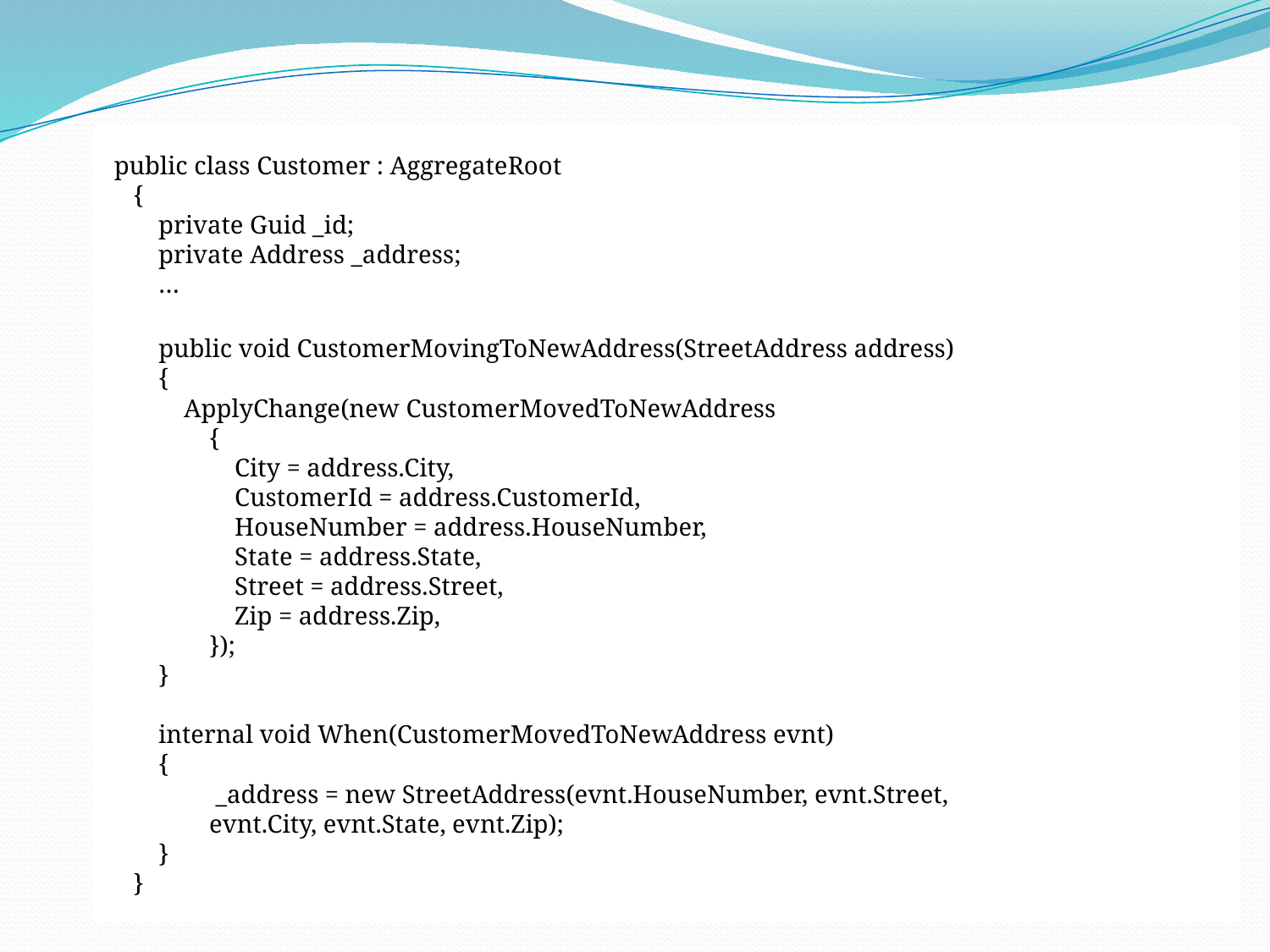

public class Customer : AggregateRoot
    {
        private Guid _id;
        private Address _address;
        …
        public void CustomerMovingToNewAddress(StreetAddress address)
        {
            ApplyChange(new CustomerMovedToNewAddress
                {
                    City = address.City,
                    CustomerId = address.CustomerId,
                    HouseNumber = address.HouseNumber,
                    State = address.State,
                    Street = address.Street,
                    Zip = address.Zip,
                });
        }
        internal void When(CustomerMovedToNewAddress evnt)
        {
                 _address = new StreetAddress(evnt.HouseNumber, evnt.Street,
                evnt.City, evnt.State, evnt.Zip);
        }
    }